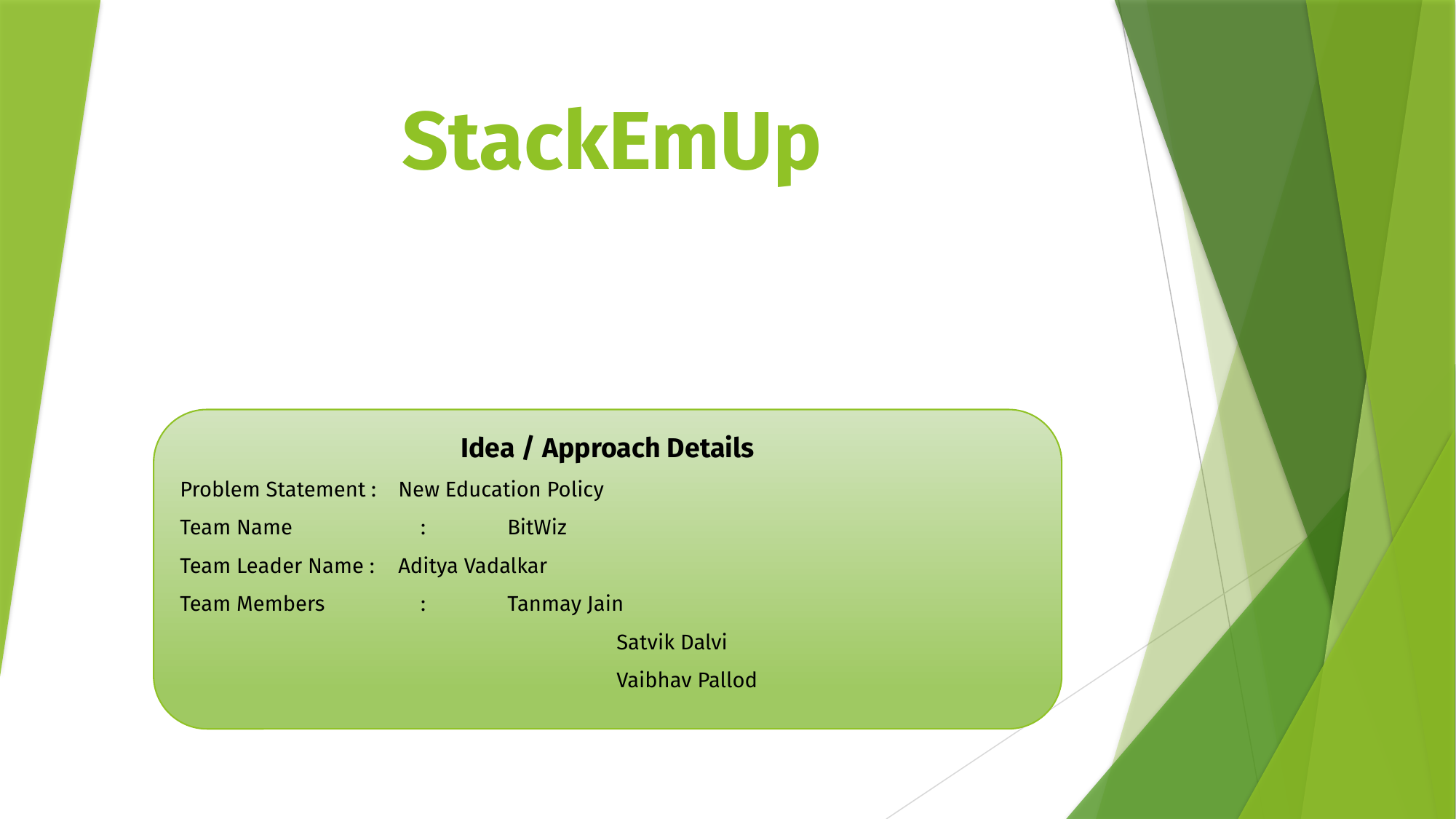

# StackEmUp
Idea / Approach Details
Problem Statement :   	New Education Policy
Team Name 	    :	BitWiz
Team Leader Name :	Aditya Vadalkar
Team Members 	    :	Tanmay Jain
				Satvik Dalvi
				Vaibhav Pallod